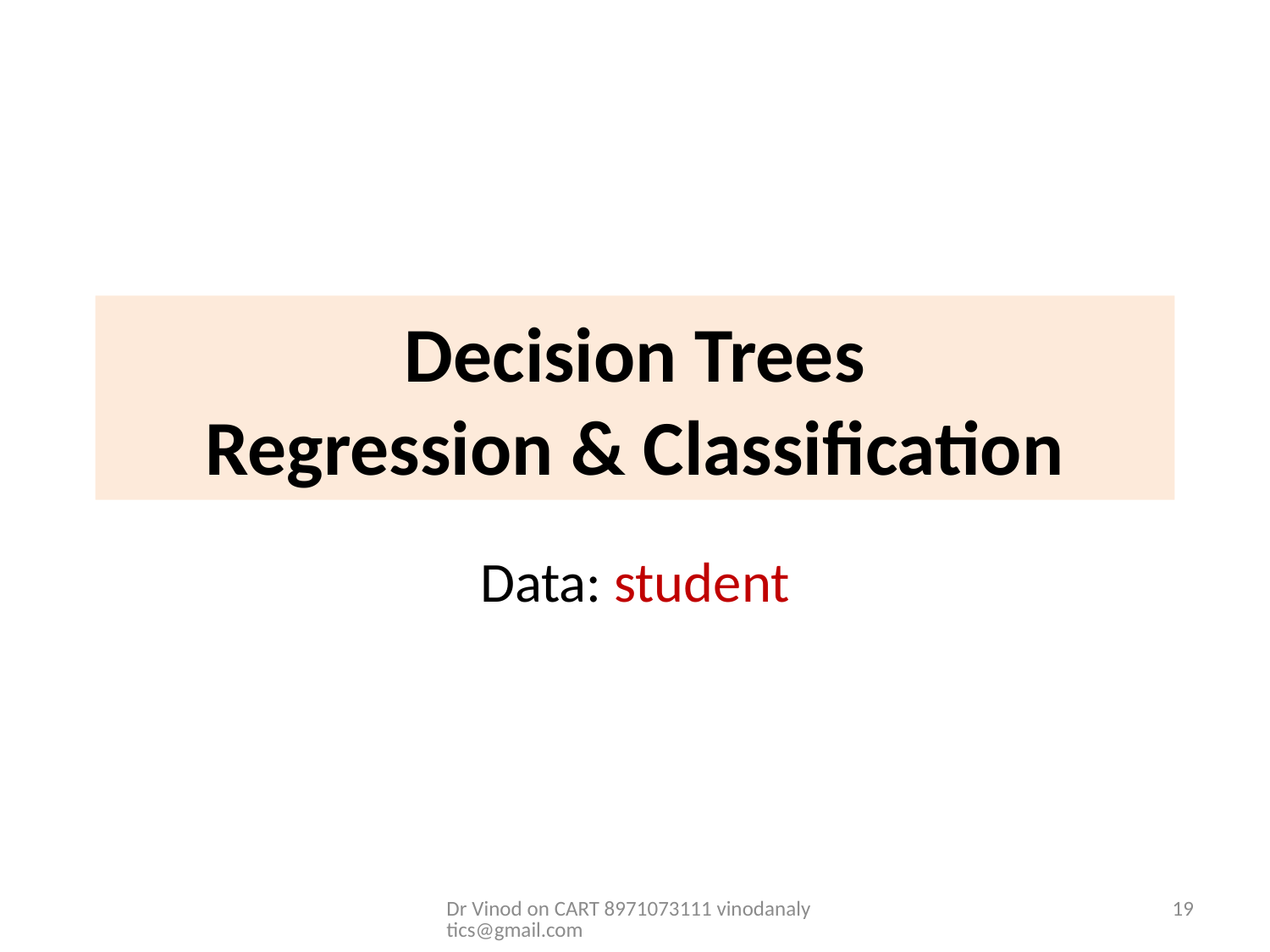

# Decision Trees Regression & Classification
Data: student
Dr Vinod on CART 8971073111 vinodanalytics@gmail.com
19